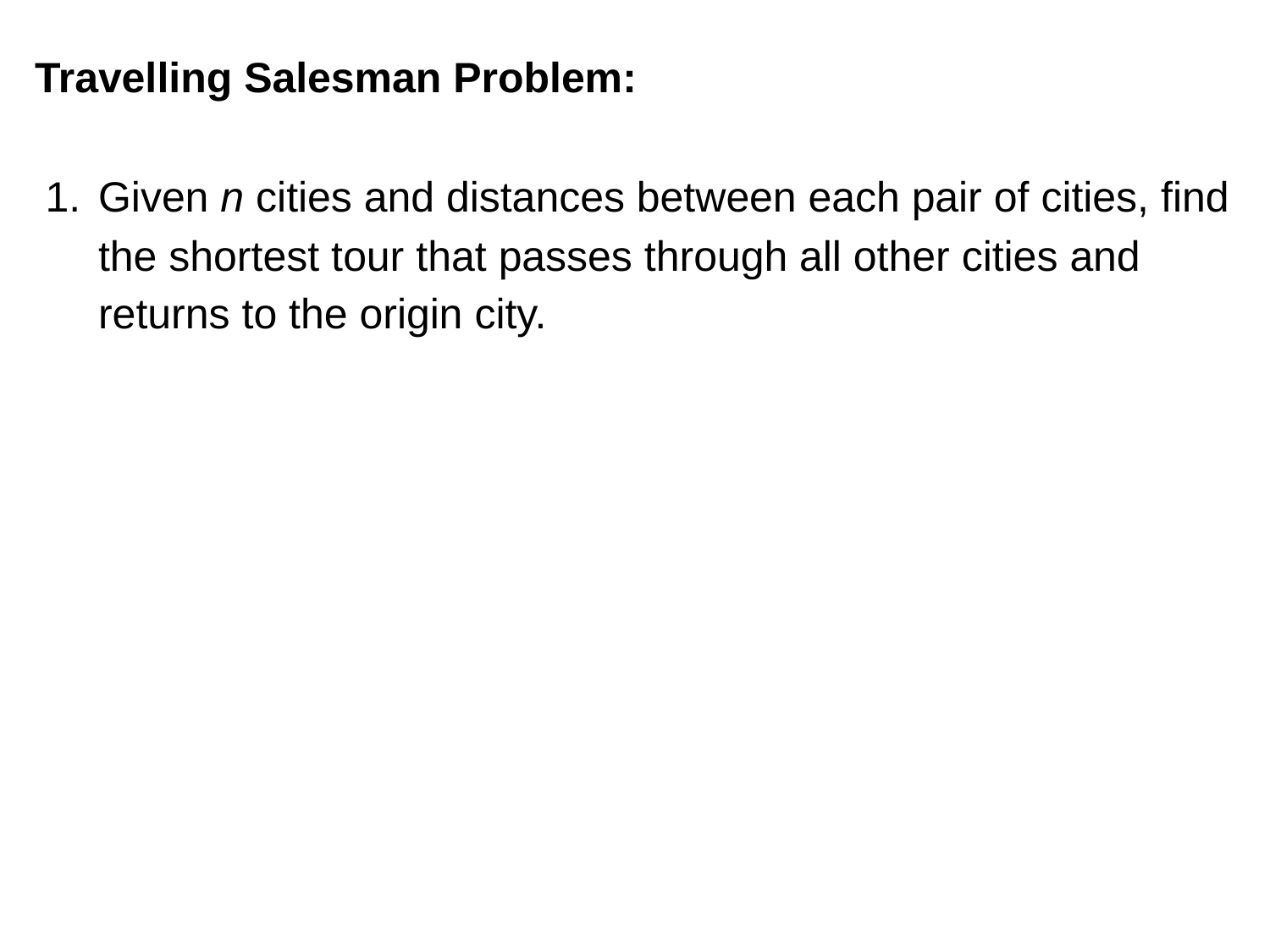

Travelling Salesman Problem:

Given n cities and distances between each pair of cities, find the shortest tour that passes through all other cities and returns to the origin city.